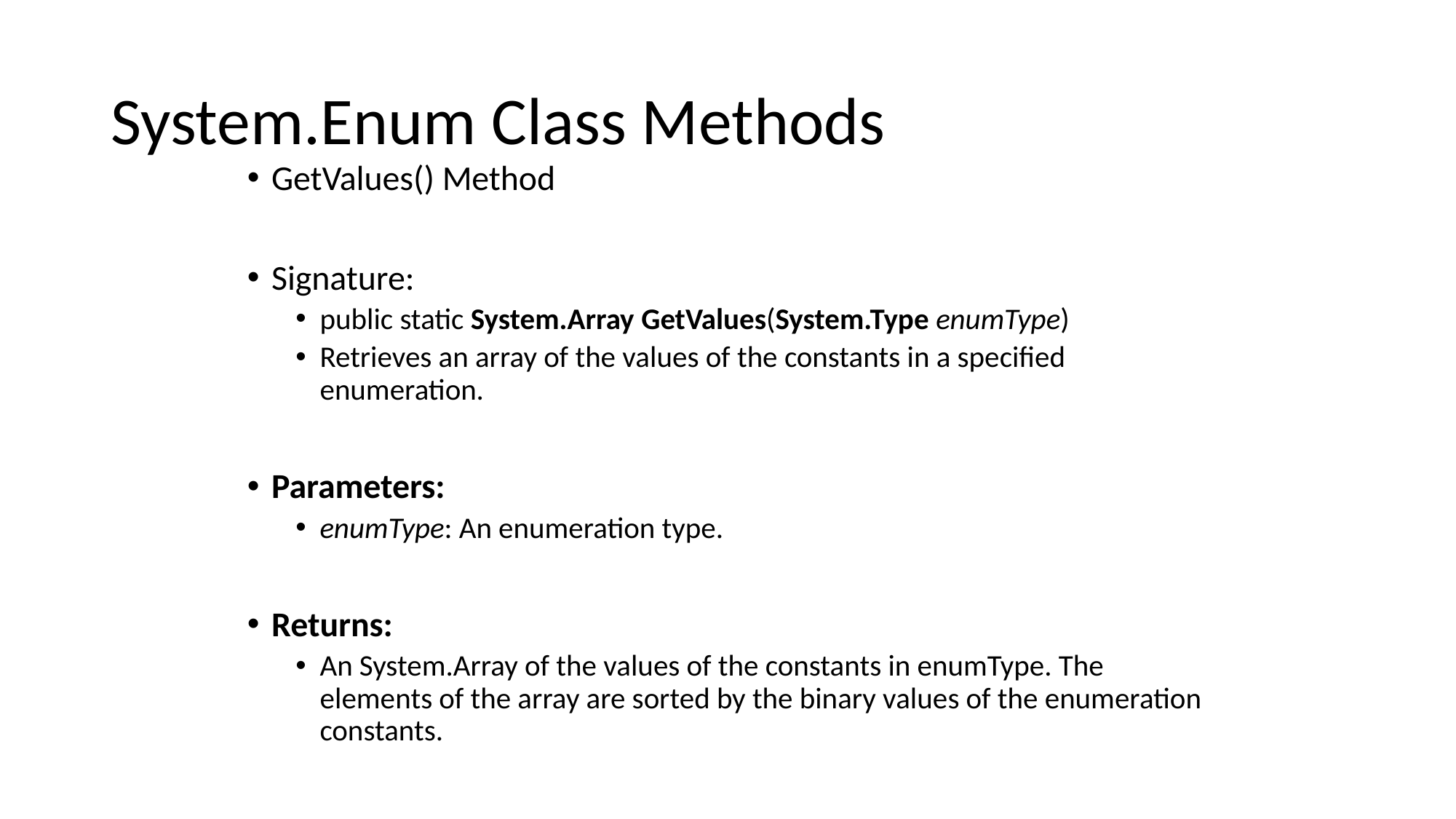

# System.Enum Class Methods
GetValues() Method

Signature:
public static System.Array GetValues(System.Type enumType)
Retrieves an array of the values of the constants in a specified enumeration.

Parameters:
enumType: An enumeration type.

Returns:
An System.Array of the values of the constants in enumType. The elements of the array are sorted by the binary values of the enumeration constants.